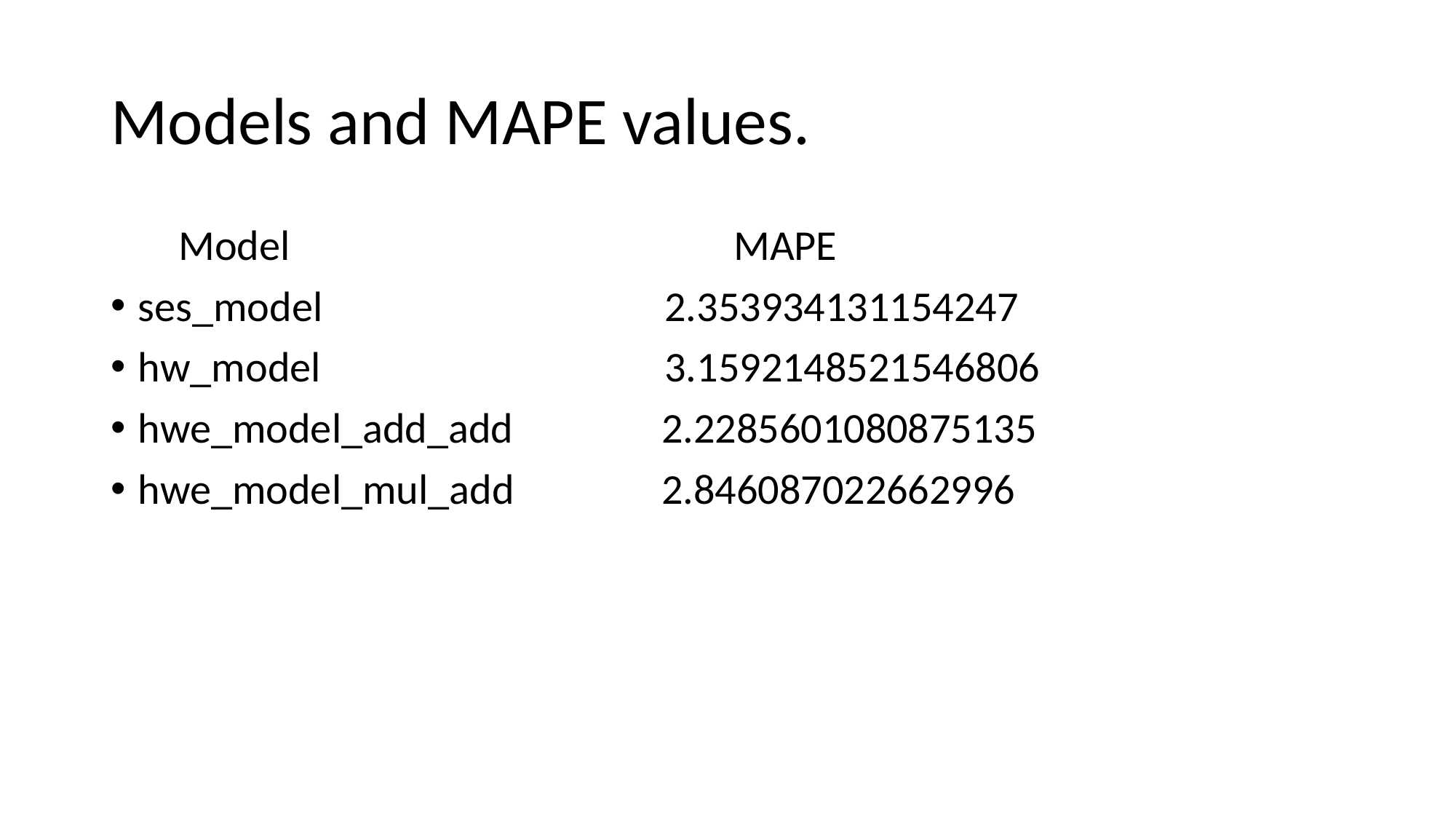

# Models and MAPE values.
       Model	                                          MAPE
ses_model	                                2.353934131154247
hw_model	                                3.1592148521546806
hwe_model_add_add	         2.2285601080875135
hwe_model_mul_add	         2.846087022662996